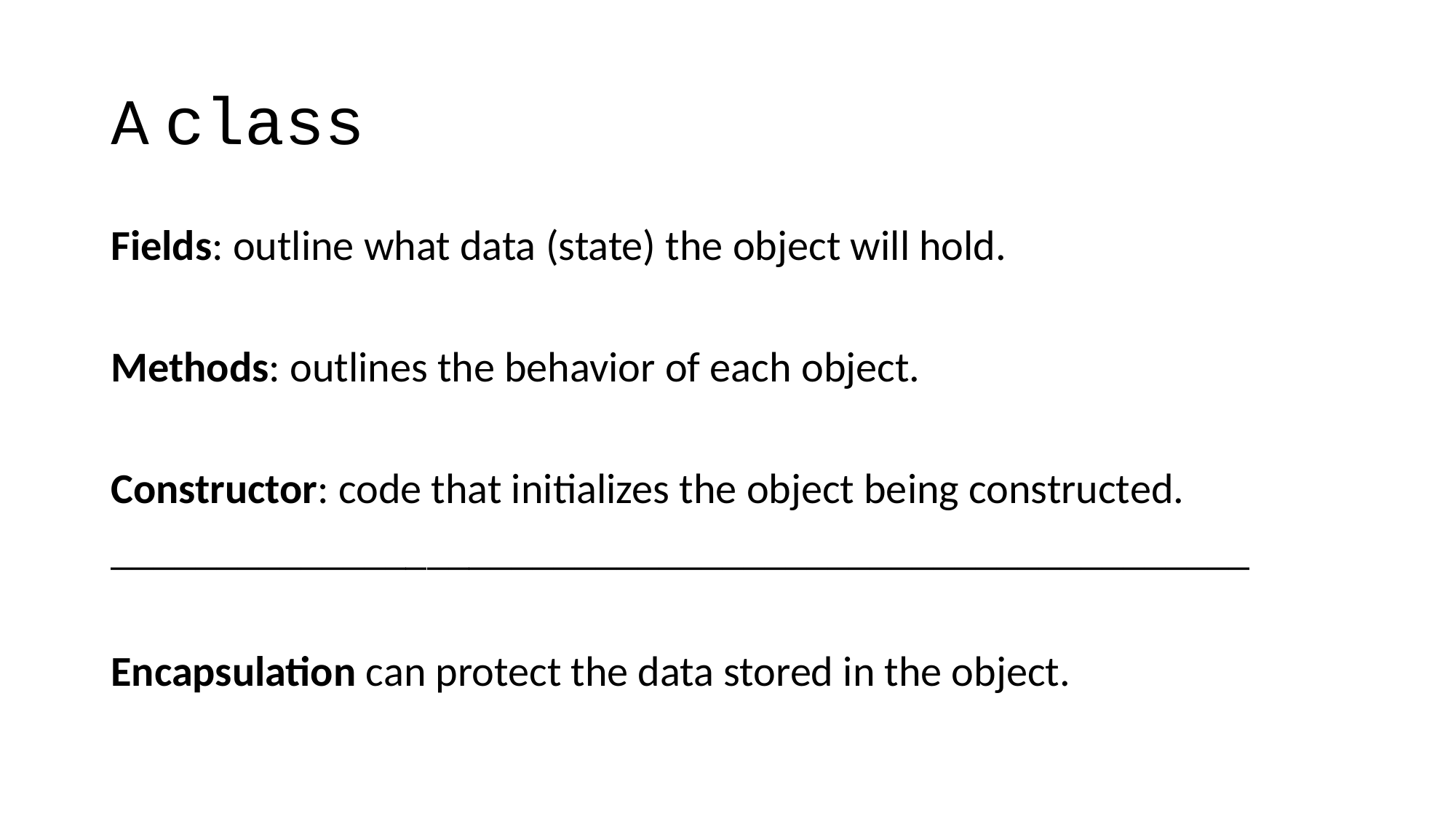

# A class
Fields: outline what data (state) the object will hold.

Methods: outlines the behavior of each object.

Constructor: code that initializes the object being constructed.
______________________________________________________

Encapsulation can protect the data stored in the object.